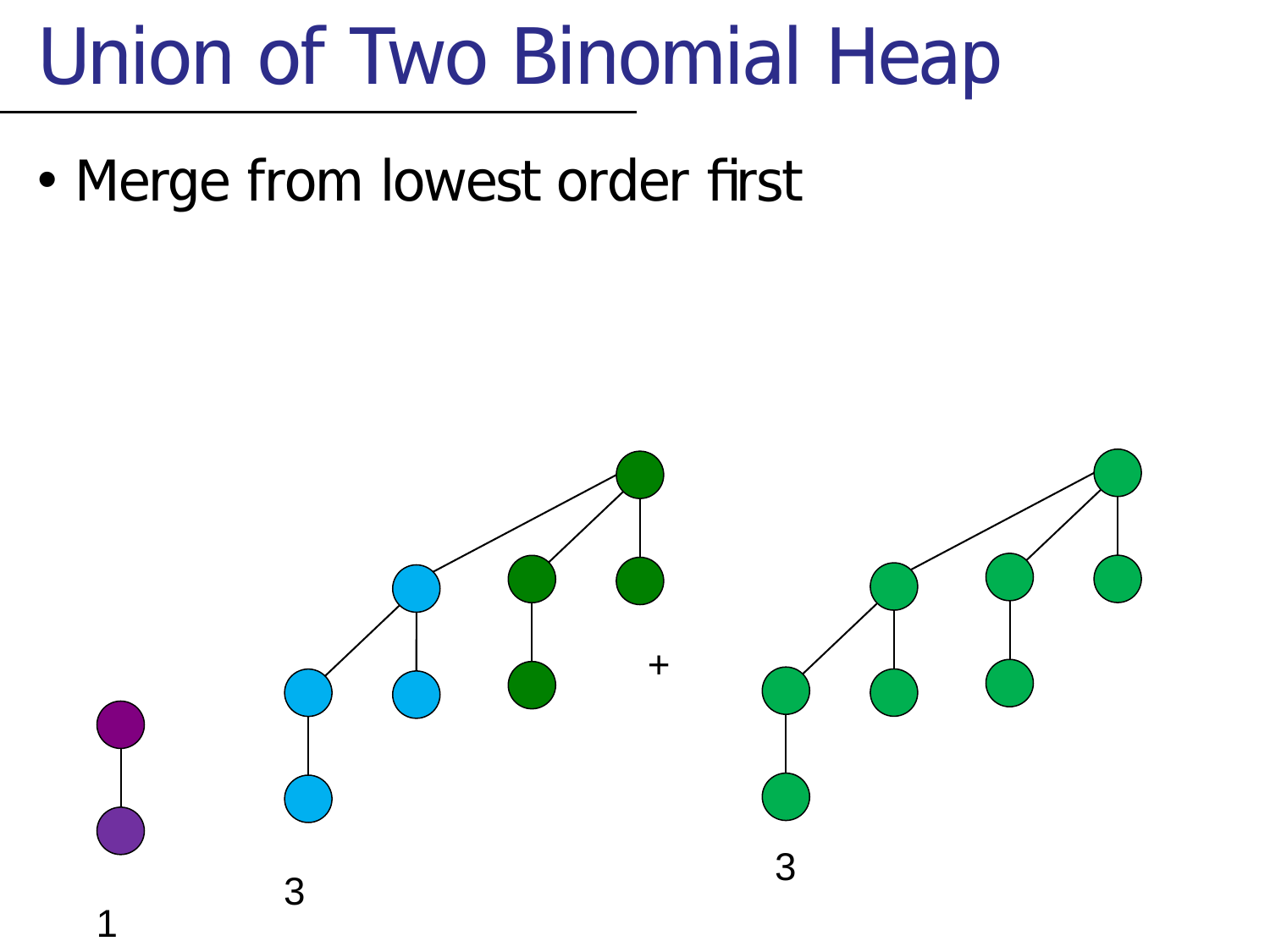

Union of Two Binomial Heap
Merge from lowest order first

+

3
3
1